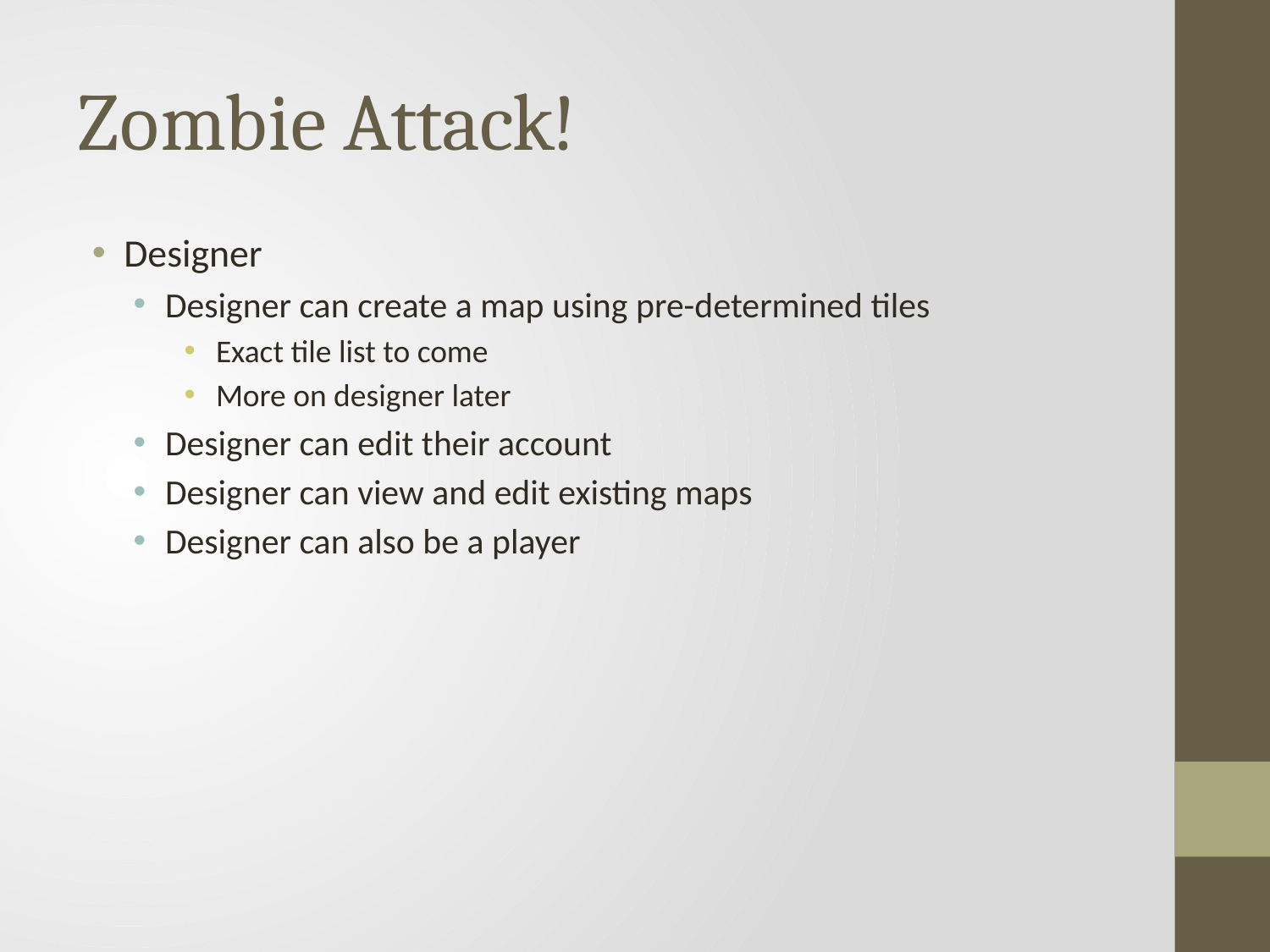

# Zombie Attack!
Designer
Designer can create a map using pre-determined tiles
Exact tile list to come
More on designer later
Designer can edit their account
Designer can view and edit existing maps
Designer can also be a player